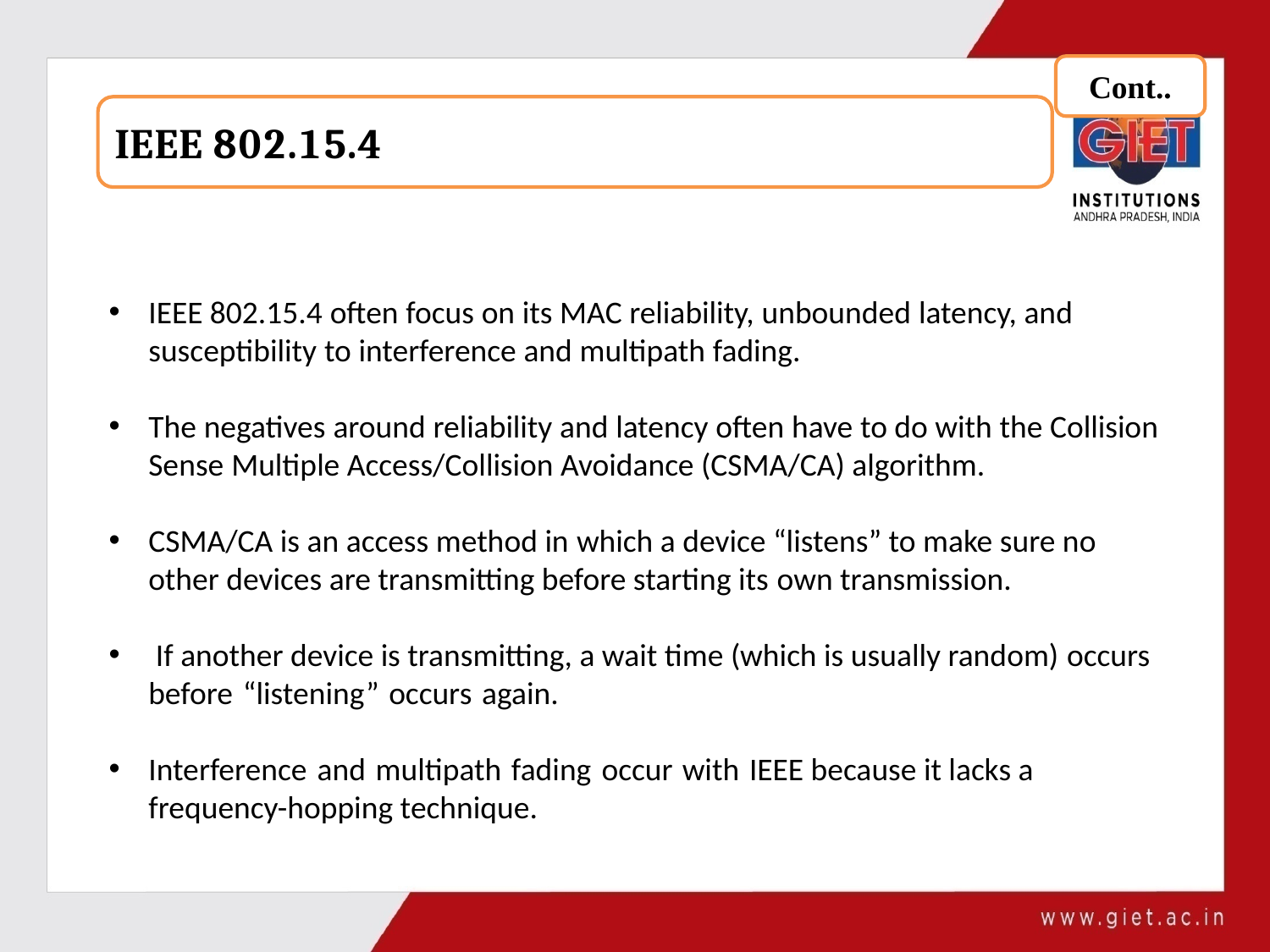

Cont..
IEEE 802.15.4
IEEE 802.15.4 often focus on its MAC reliability, unbounded latency, and susceptibility to interference and multipath fading.

The negatives around reliability and latency often have to do with the Collision Sense Multiple Access/Collision Avoidance (CSMA/CA) algorithm.

CSMA/CA is an access method in which a device “listens” to make sure no other devices are transmitting before starting its own transmission.

 If another device is transmitting, a wait time (which is usually random) occurs before “listening” occurs again.

Interference and multipath fading occur with IEEE because it lacks a frequency-hopping technique.